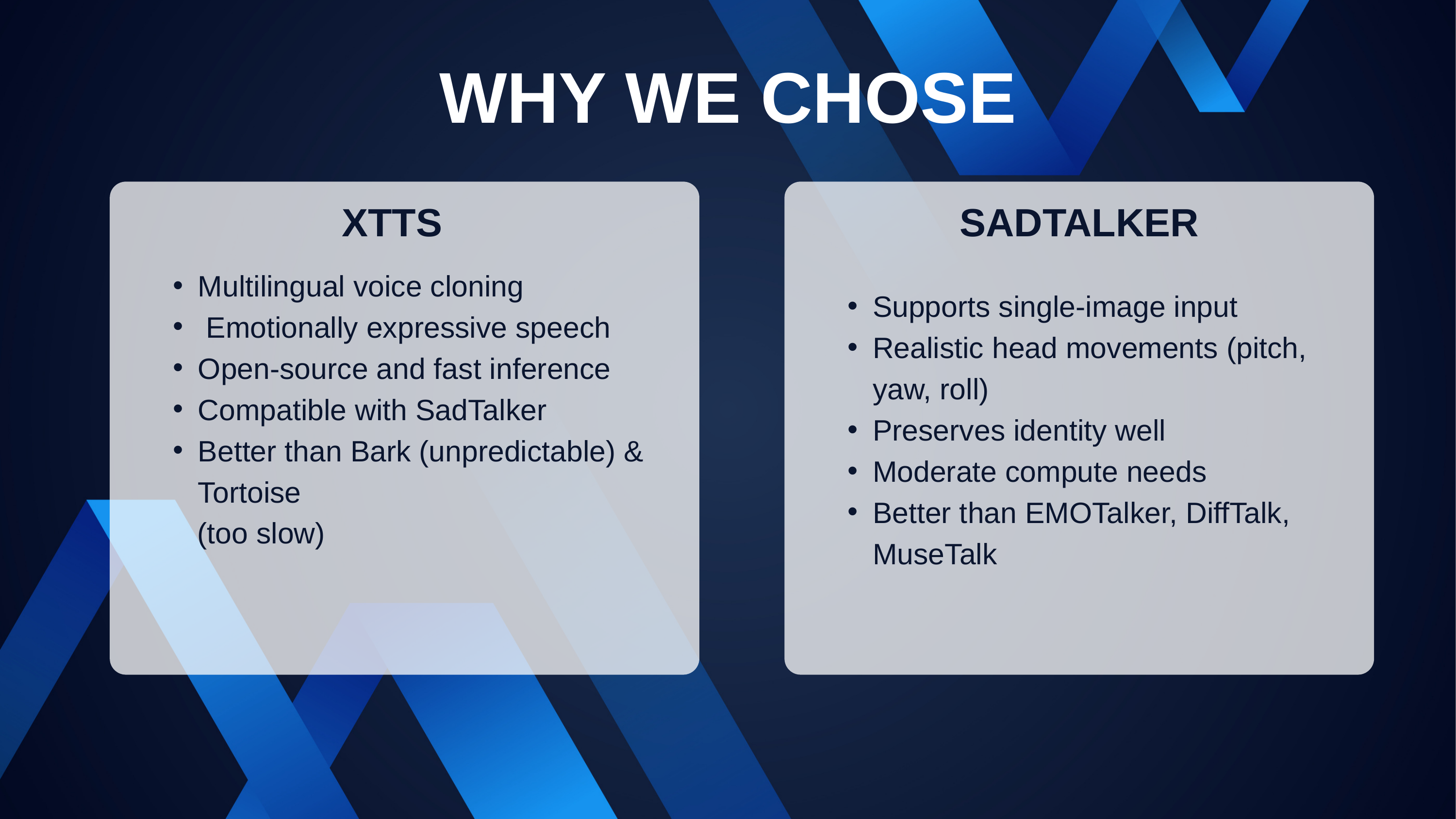

WHY WE CHOSE

XTTS
SADTALKER
Multilingual voice cloning
 Emotionally expressive speech
Open-source and fast inference
Compatible with SadTalker
Better than Bark (unpredictable) & Tortoise
      (too slow)

Supports single-image input
Realistic head movements (pitch, yaw, roll)
Preserves identity well
Moderate compute needs
Better than EMOTalker, DiffTalk, MuseTalk